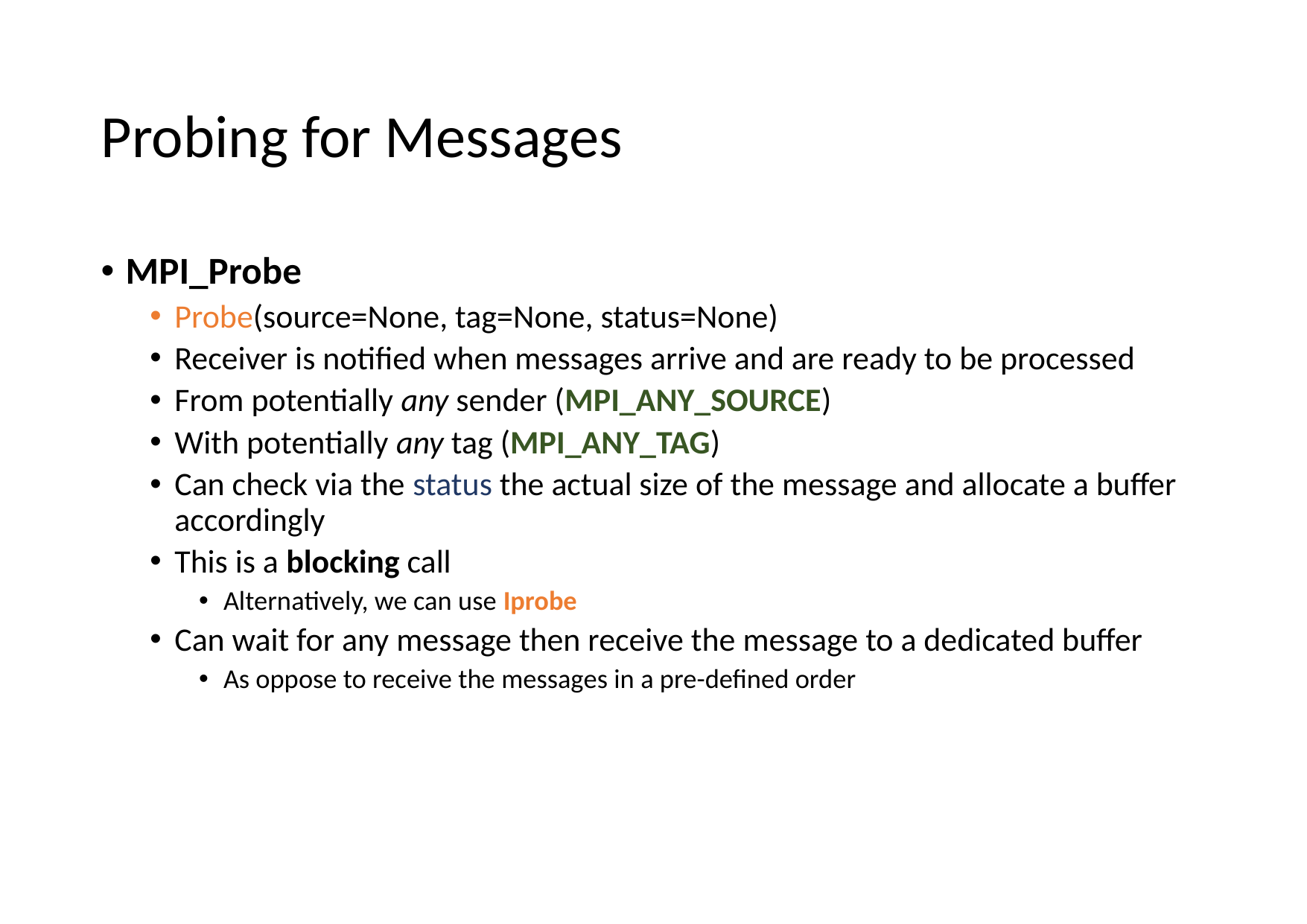

# Probing for Messages
MPI_Probe
Probe(source=None, tag=None, status=None)
Receiver is notified when messages arrive and are ready to be processed
From potentially any sender (MPI_ANY_SOURCE)
With potentially any tag (MPI_ANY_TAG)
Can check via the status the actual size of the message and allocate a buffer accordingly
This is a blocking call
Alternatively, we can use Iprobe
Can wait for any message then receive the message to a dedicated buffer
As oppose to receive the messages in a pre-defined order
28